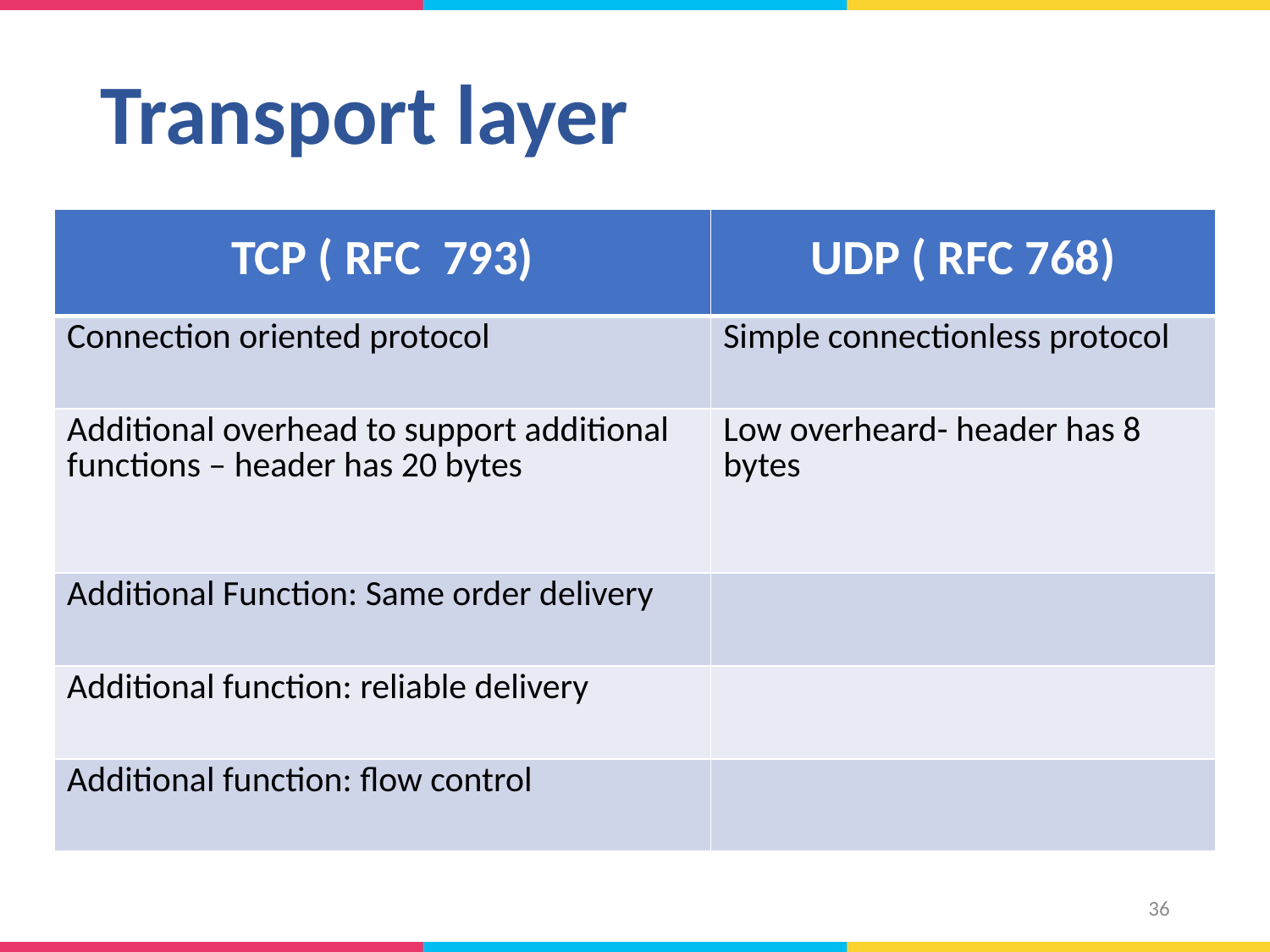

# Transport layer
| TCP ( RFC 793) | UDP ( RFC 768) |
| --- | --- |
| Connection oriented protocol | Simple connectionless protocol |
| Additional overhead to support additional functions – header has 20 bytes | Low overheard- header has 8 bytes |
| Additional Function: Same order delivery |  |
| Additional function: reliable delivery |  |
| Additional function: flow control |  |
36